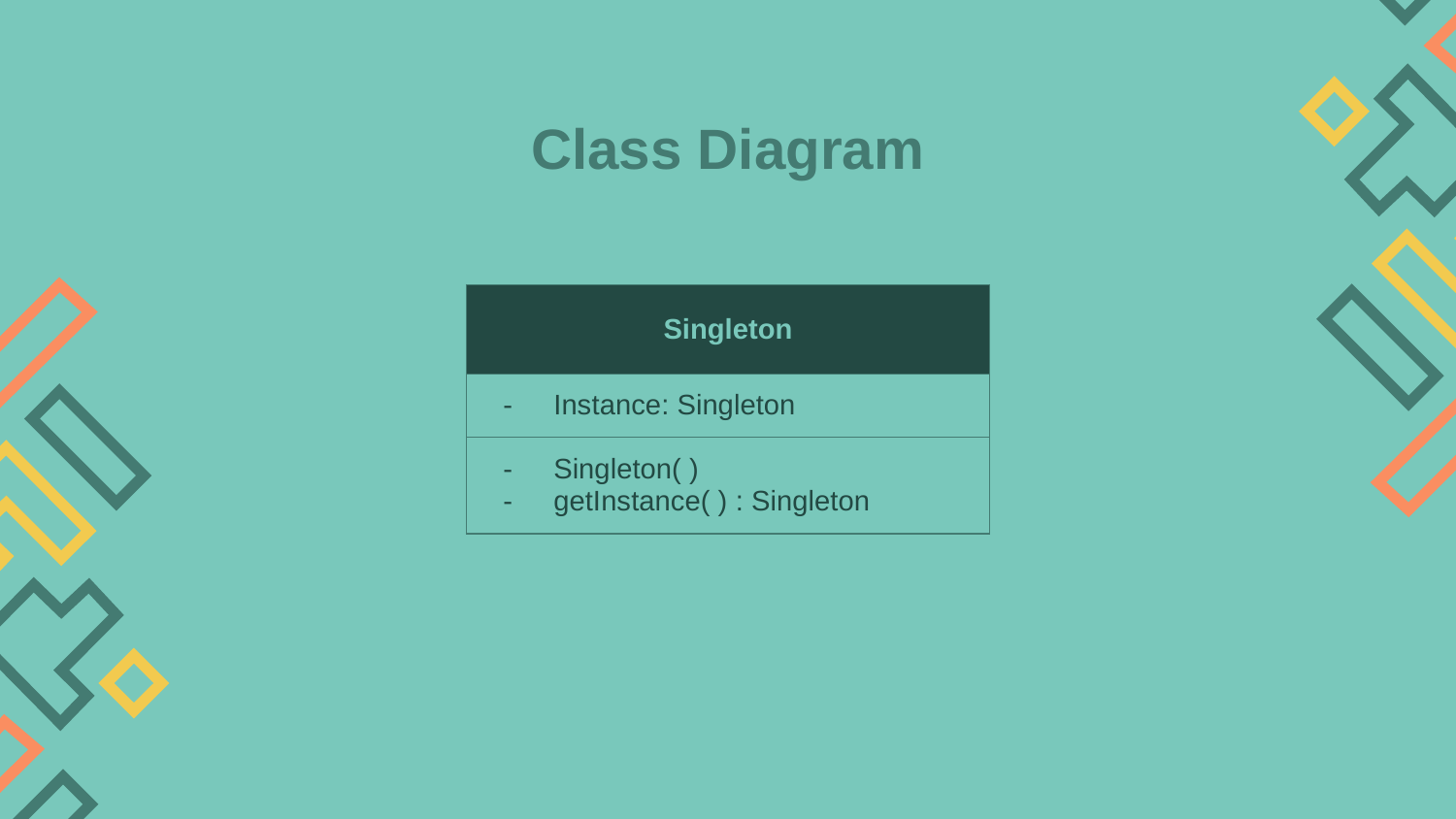

Class Diagram
| Singleton |
| --- |
| Instance: Singleton |
| Singleton( ) getInstance( ) : Singleton |